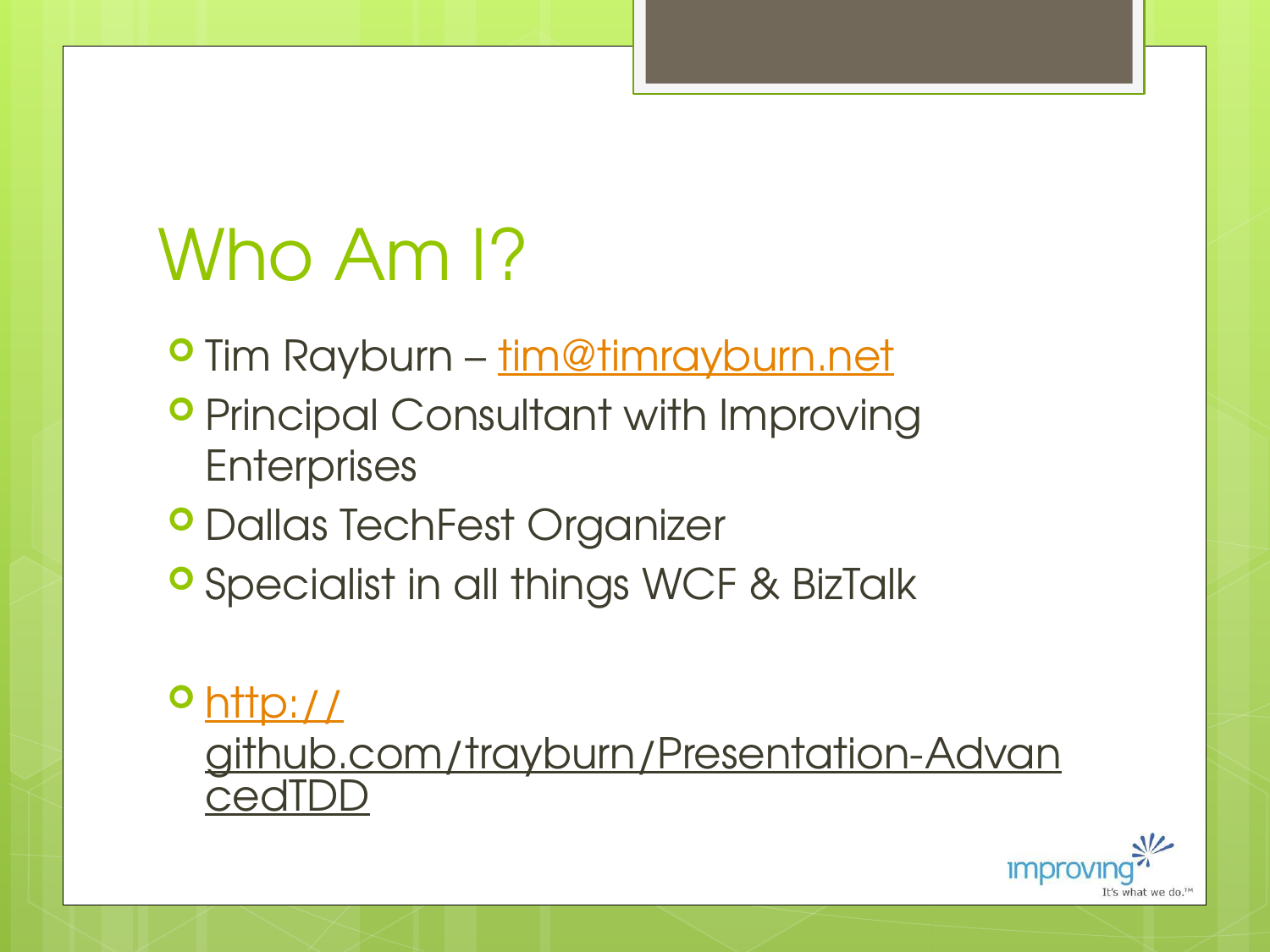

# Who Am I?
Tim Rayburn – tim@timrayburn.net
Principal Consultant with Improving Enterprises
Dallas TechFest Organizer
Specialist in all things WCF & BizTalk

http://github.com/trayburn/Presentation-AdvancedTDD